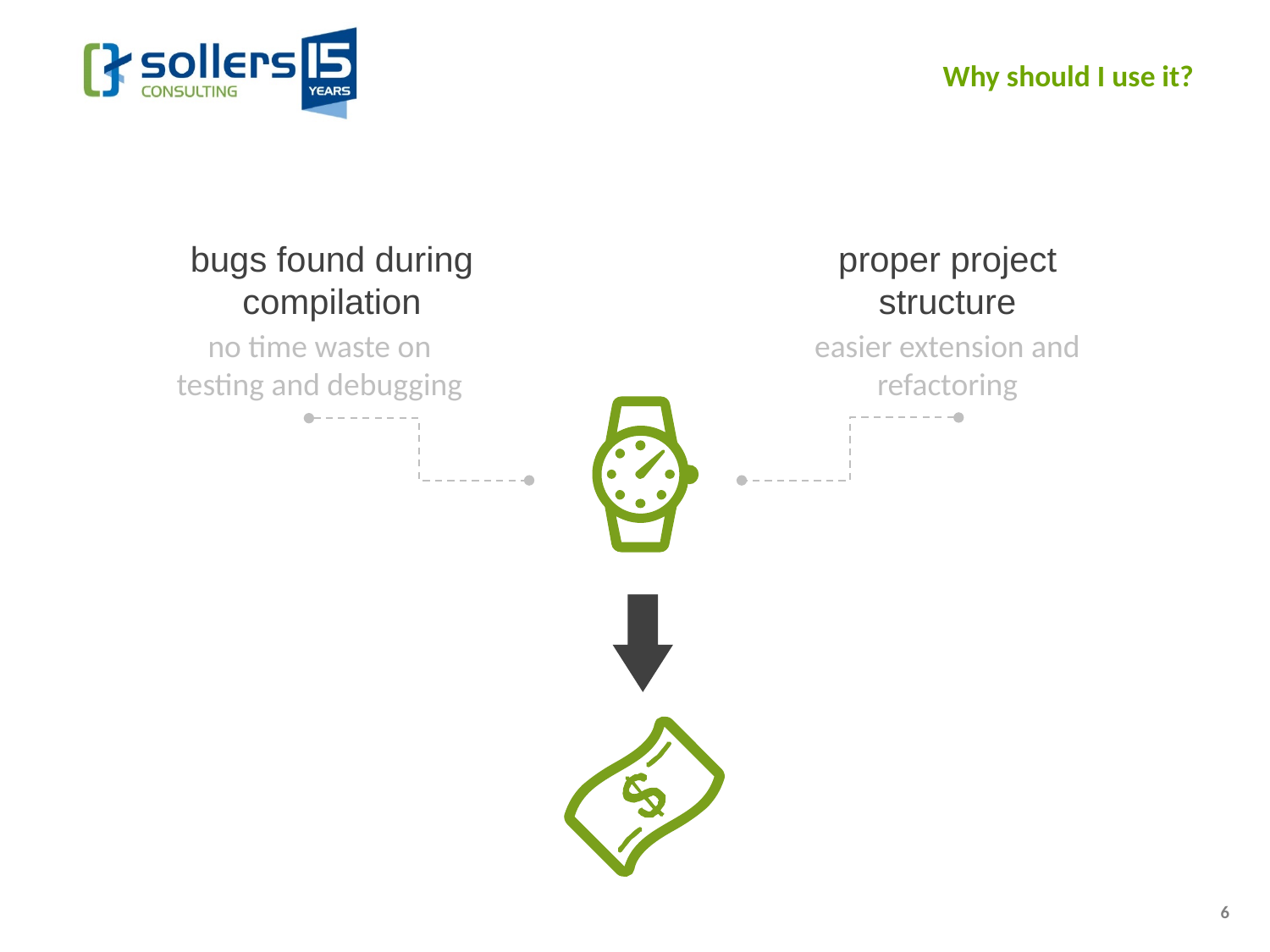

# Why should I use it?
bugs found during compilation
proper project structure
easier extension and refactoring
no time waste on testing and debugging